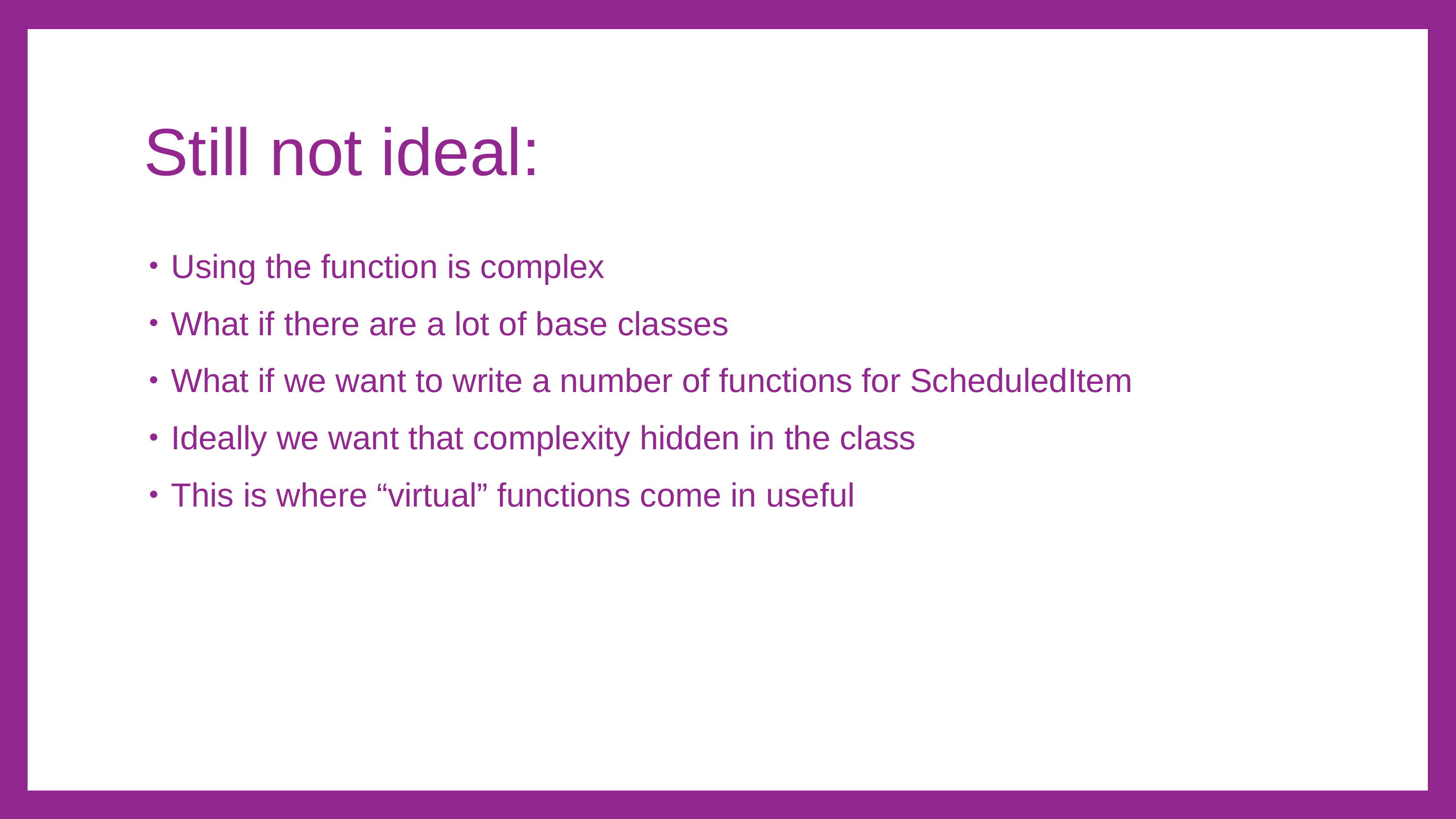

# Still not ideal:
Using the function is complex
What if there are a lot of base classes
What if we want to write a number of functions for ScheduledItem
Ideally we want that complexity hidden in the class
This is where “virtual” functions come in useful